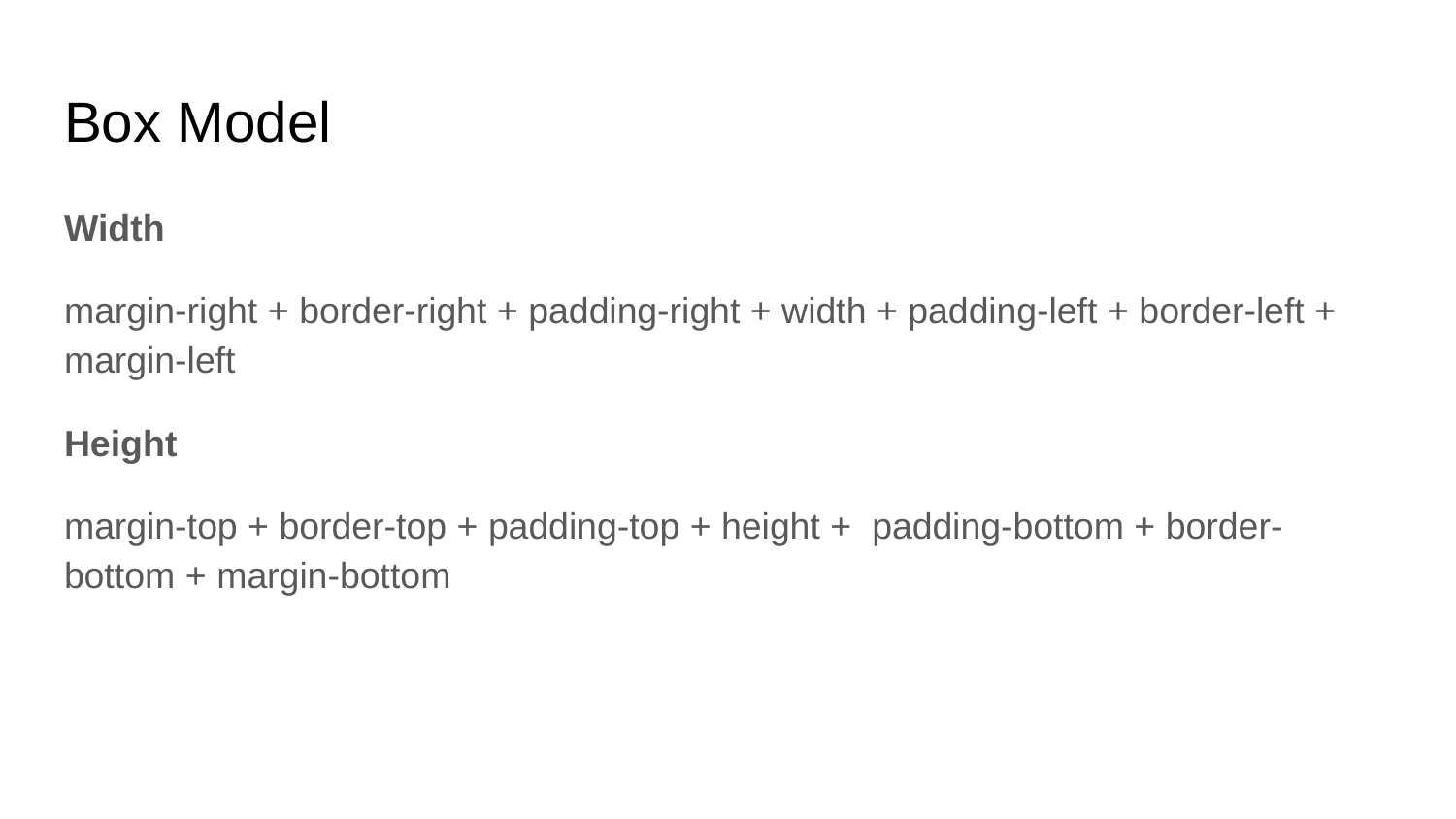

# Box Model
Width
margin-right + border-right + padding-right + width + padding-left + border-left + margin-left
Height
margin-top + border-top + padding-top + height +  padding-bottom + border-bottom + margin-bottom